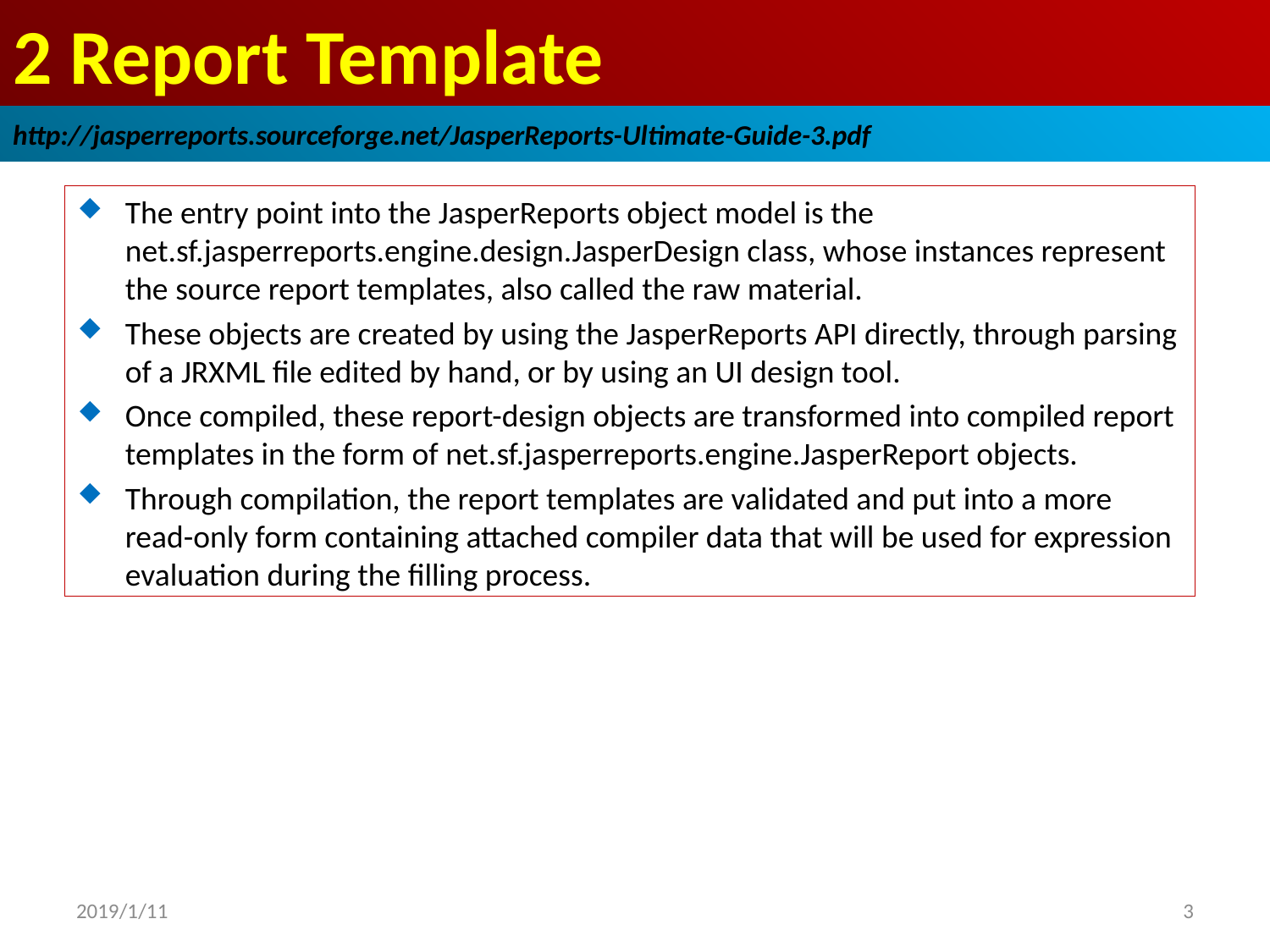

# 2 Report Template
http://jasperreports.sourceforge.net/JasperReports-Ultimate-Guide-3.pdf
The entry point into the JasperReports object model is the net.sf.jasperreports.engine.design.JasperDesign class, whose instances represent the source report templates, also called the raw material.
These objects are created by using the JasperReports API directly, through parsing of a JRXML file edited by hand, or by using an UI design tool.
Once compiled, these report-design objects are transformed into compiled report templates in the form of net.sf.jasperreports.engine.JasperReport objects.
Through compilation, the report templates are validated and put into a more read-only form containing attached compiler data that will be used for expression evaluation during the filling process.
2019/1/11
3